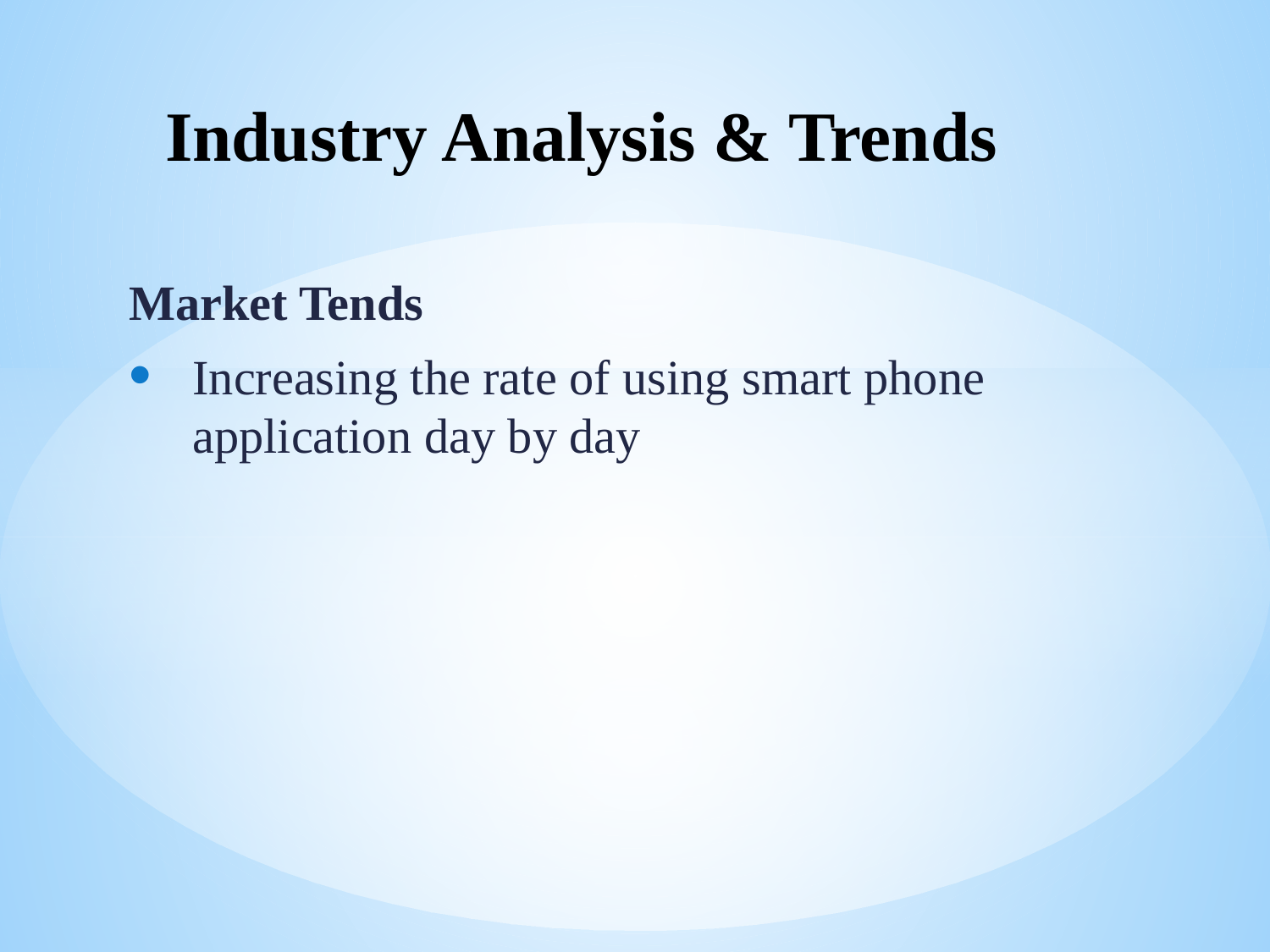

# Industry Analysis & Trends
Market Tends
Increasing the rate of using smart phone application day by day